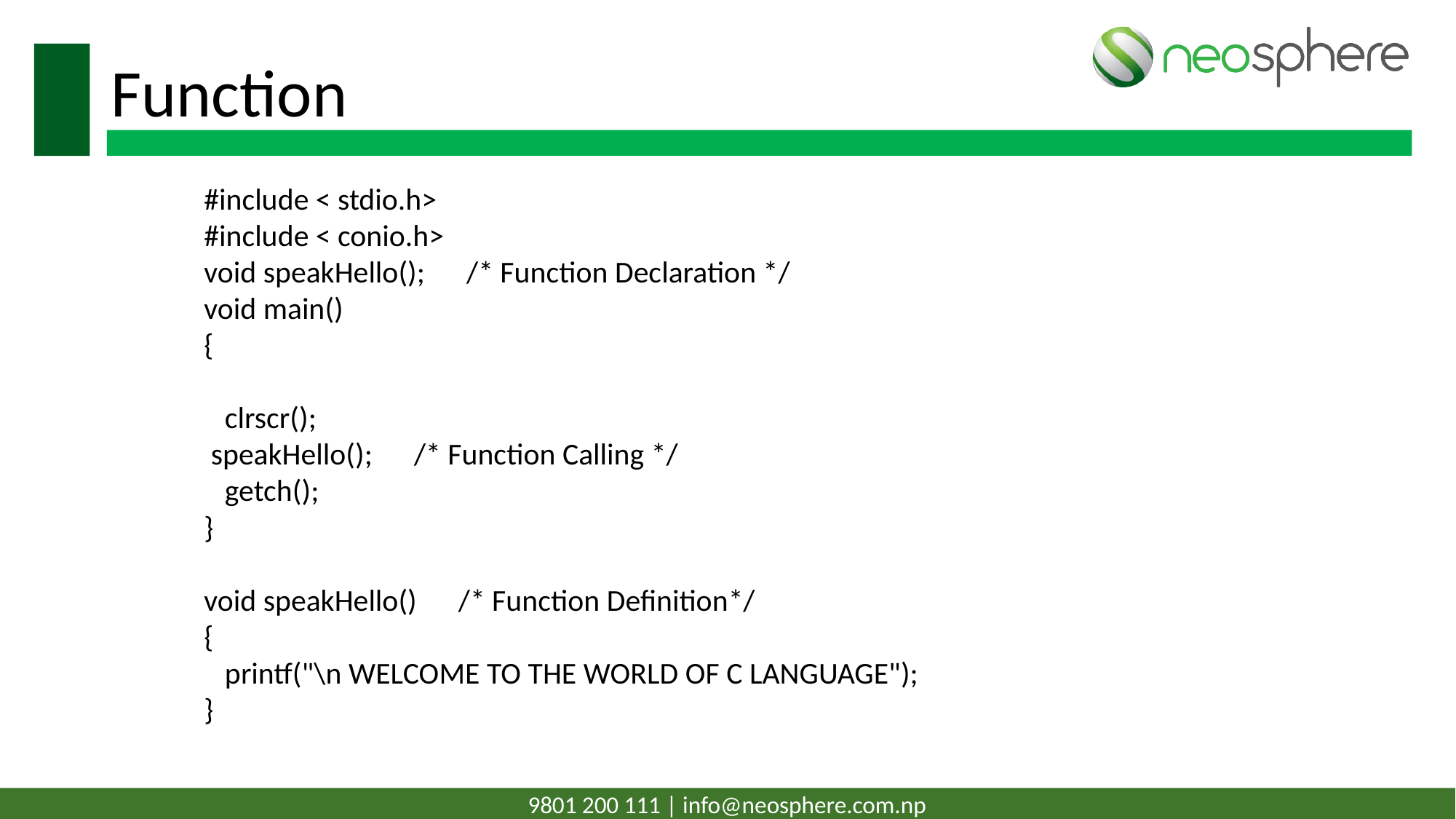

# Function
#include < stdio.h>
#include < conio.h>
void speakHello();      /* Function Declaration */
void main()
{

   clrscr();
 speakHello();      /* Function Calling */
   getch();
}

void speakHello()      /* Function Definition*/
{
   printf("\n WELCOME TO THE WORLD OF C LANGUAGE");
}